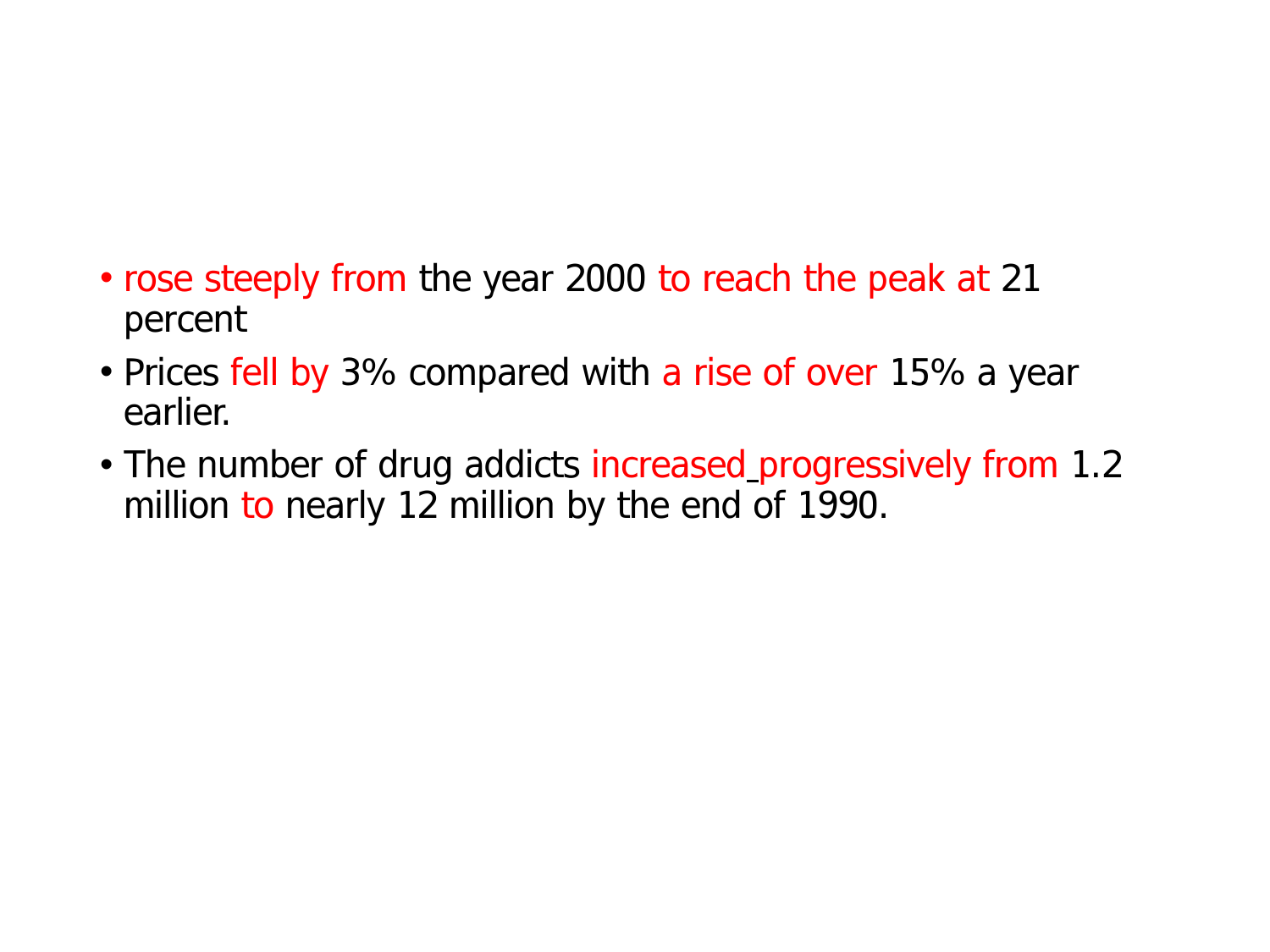

#
rose steeply from the year 2000 to reach the peak at 21 percent
Prices fell by 3% compared with a rise of over 15% a year earlier.
The number of drug addicts increased progressively from 1.2 million to nearly 12 million by the end of 1990.